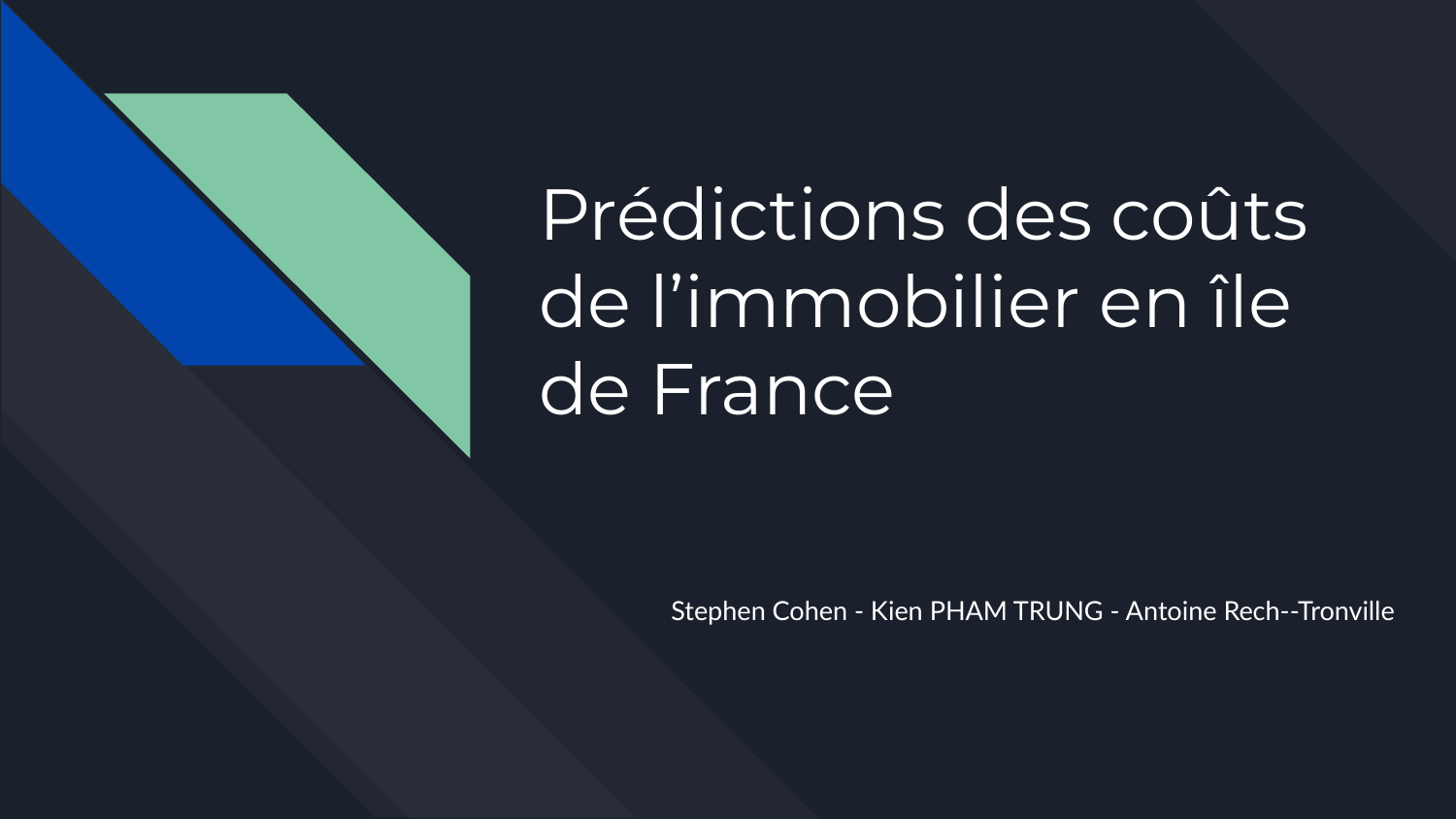

# Prédictions des coûts de l’immobilier en île de France
Stephen Cohen - Kien PHAM TRUNG - Antoine Rech--Tronville